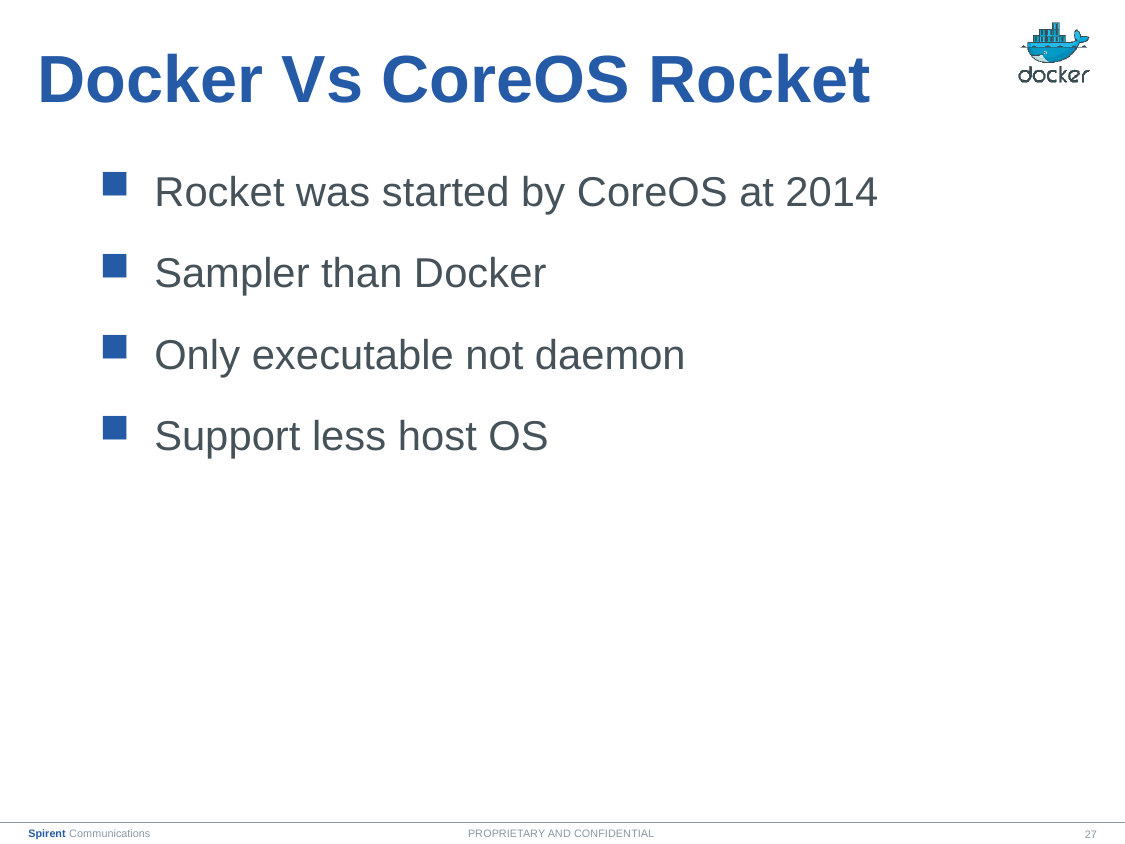

# Docker Vs CoreOS Rocket
  Rocket was started by CoreOS at 2014
  Sampler than Docker
  Only executable not daemon
  Support less host OS